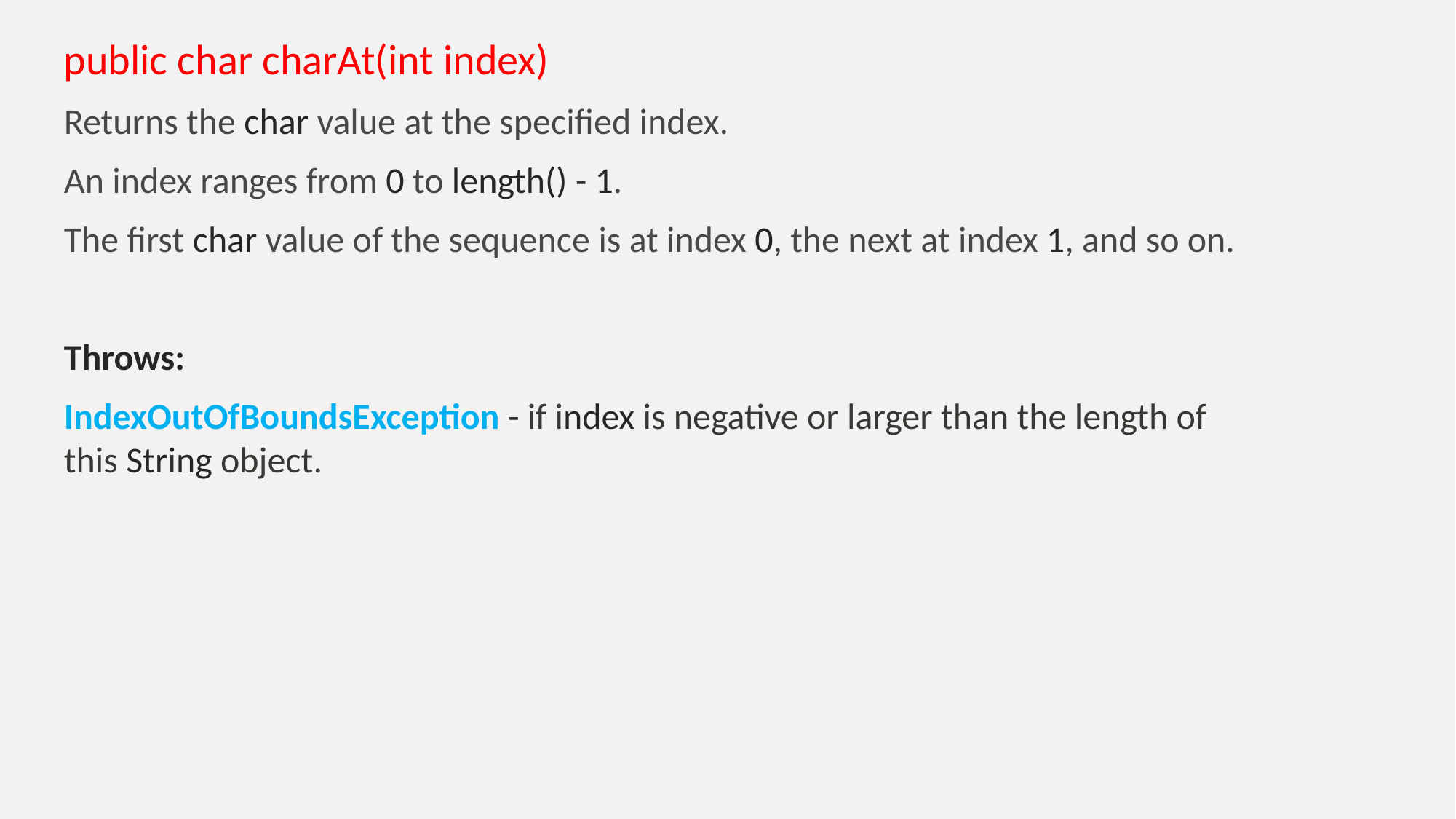

public char charAt(int index)
Returns the char value at the specified index.
An index ranges from 0 to length() - 1.
The first char value of the sequence is at index 0, the next at index 1, and so on.

Throws:
IndexOutOfBoundsException - if index is negative or larger than the length of this String object.